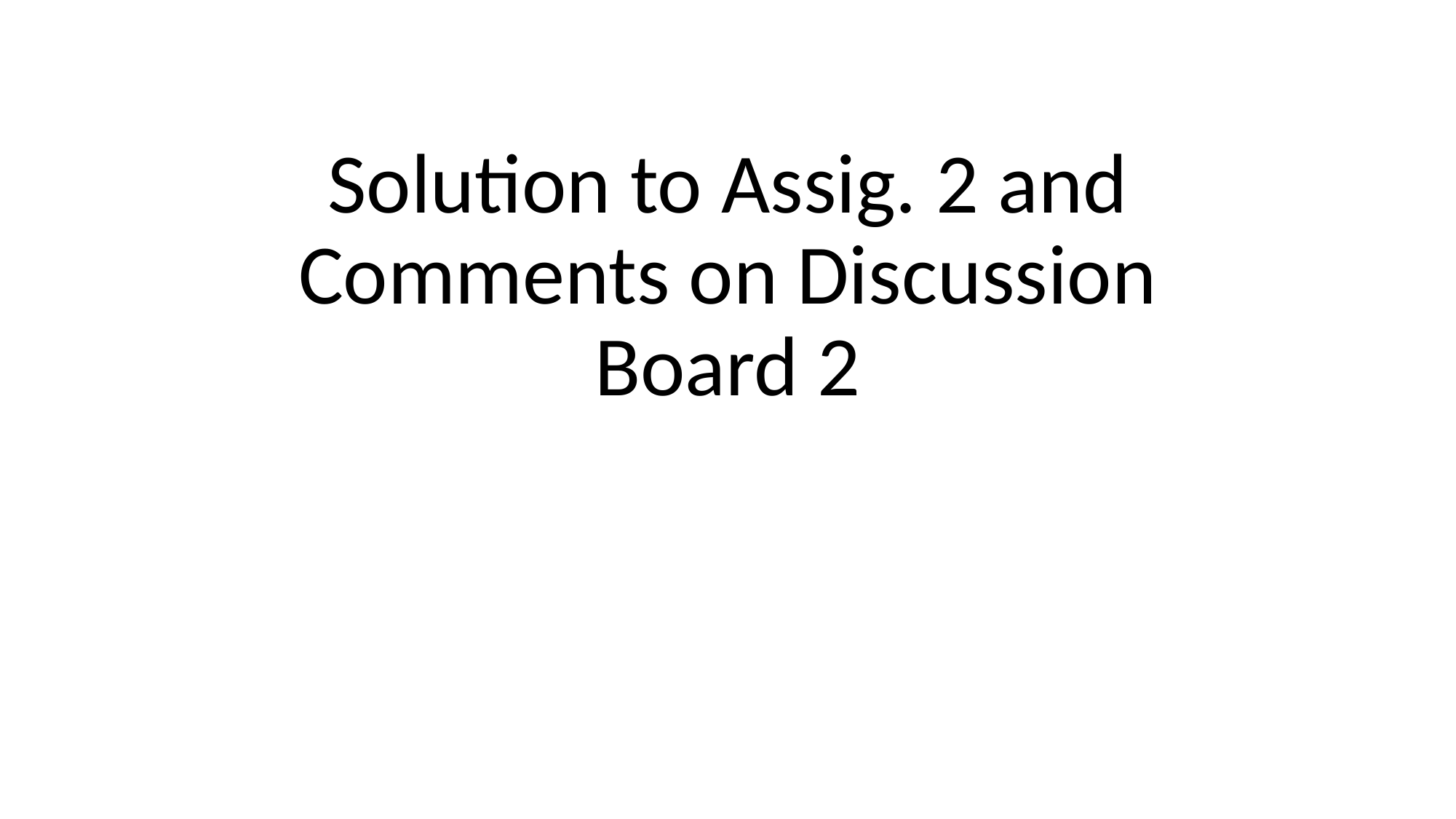

# Solution to Assig. 2 and Comments on Discussion Board 2